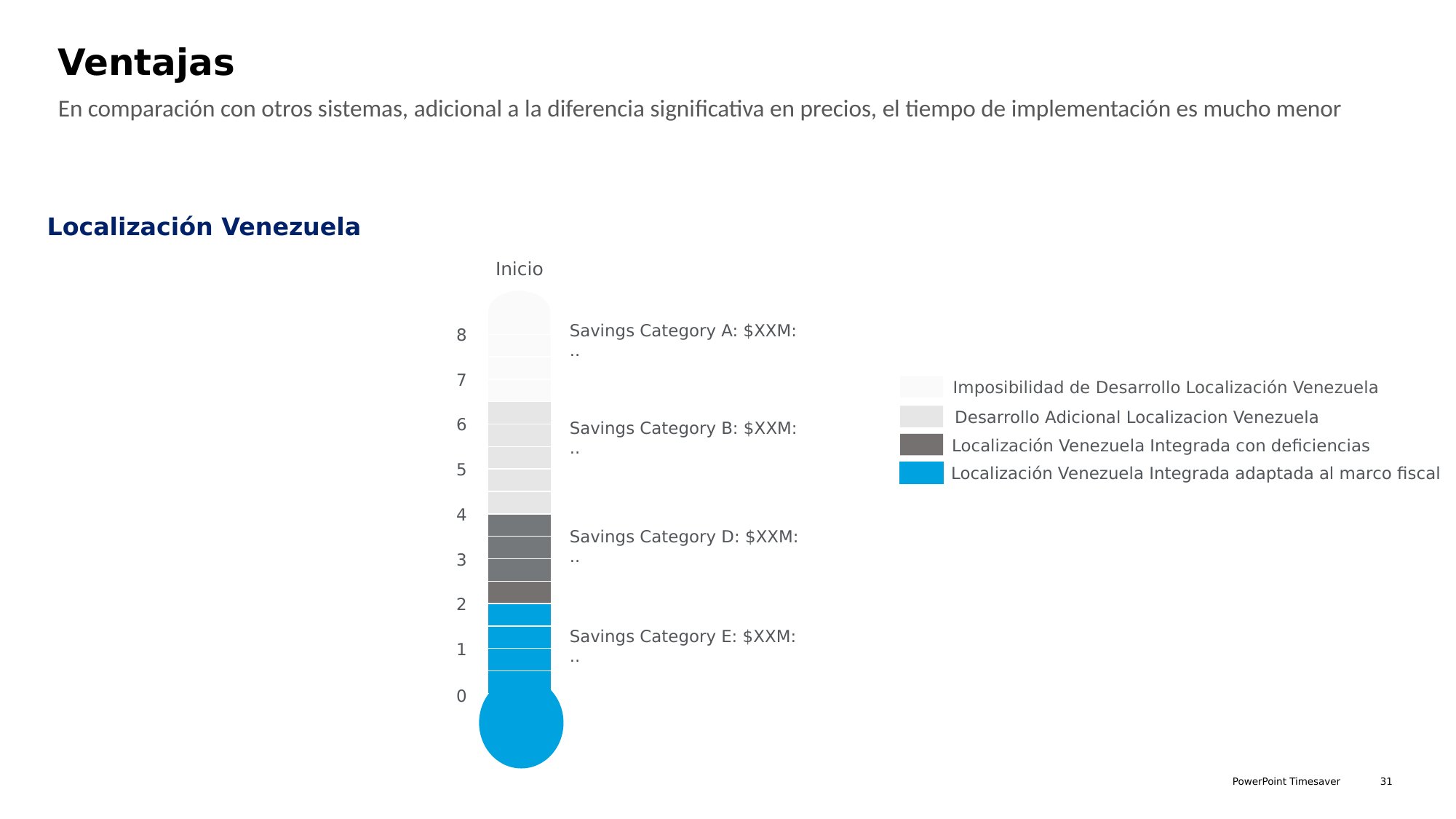

Ventajas
En comparación con otros sistemas, adicional a la diferencia significativa en precios, el tiempo de implementación es mucho menor
Localización Venezuela
Inicio

Savings Category A: $XXM:
..
8
|  |
| --- |
|  |
|  |
|  |
|  |
|  |
|  |
|  |
|  |
|  |
|  |
|  |
|  |
|  |
|  |
|  |
7

Imposibilidad de Desarrollo Localización Venezuela

Desarrollo Adicional Localizacion Venezuela
6
Savings Category B: $XXM:
..

Localización Venezuela Integrada con deficiencias
5

Localización Venezuela Integrada adaptada al marco fiscal
4
Savings Category D: $XXM:
..
3
2
Savings Category E: $XXM:
..
1

0